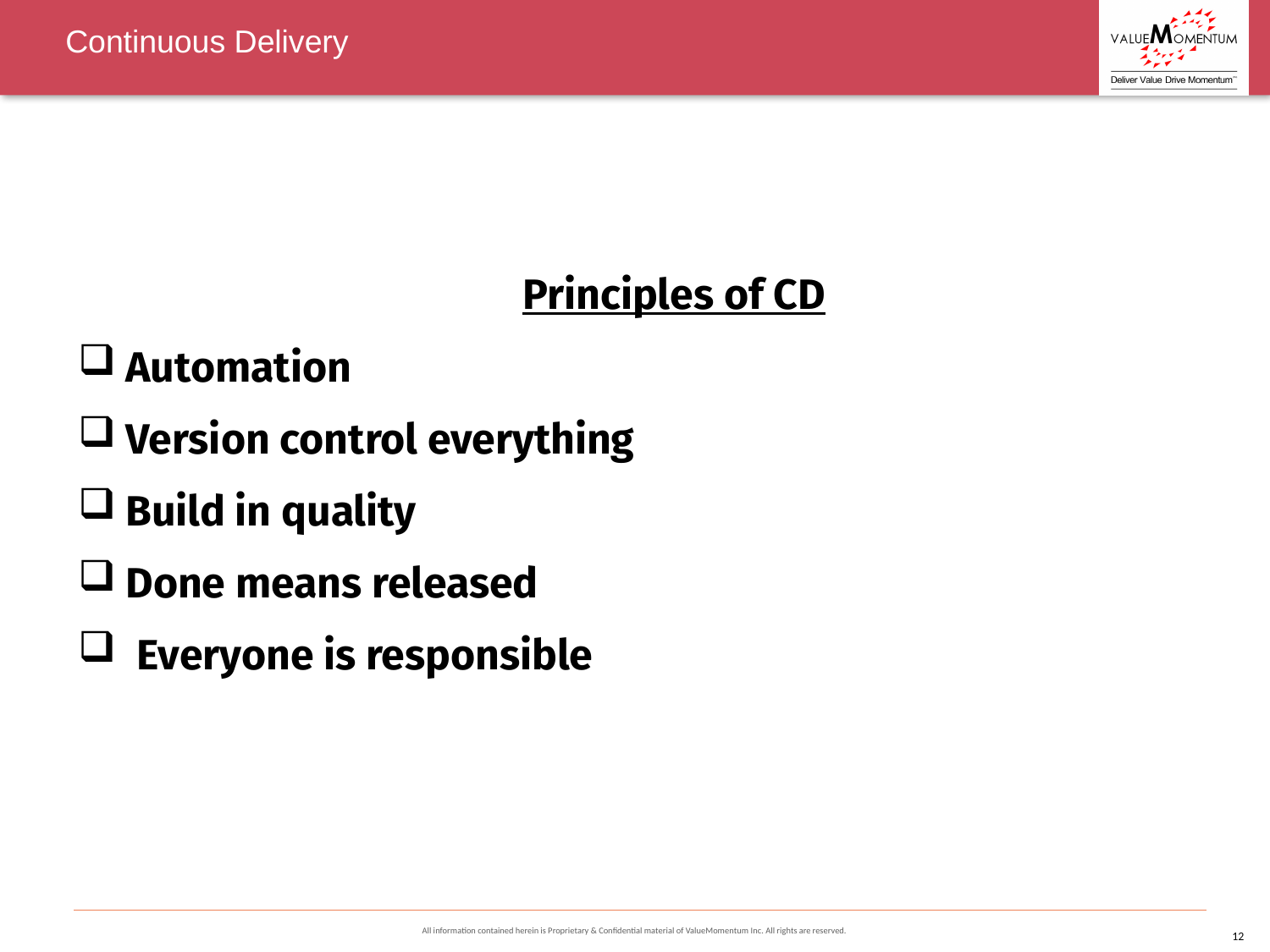

Continuous Delivery

Principles of CD
Automation
Version control everything
Build in quality
Done means released
 Everyone is responsible